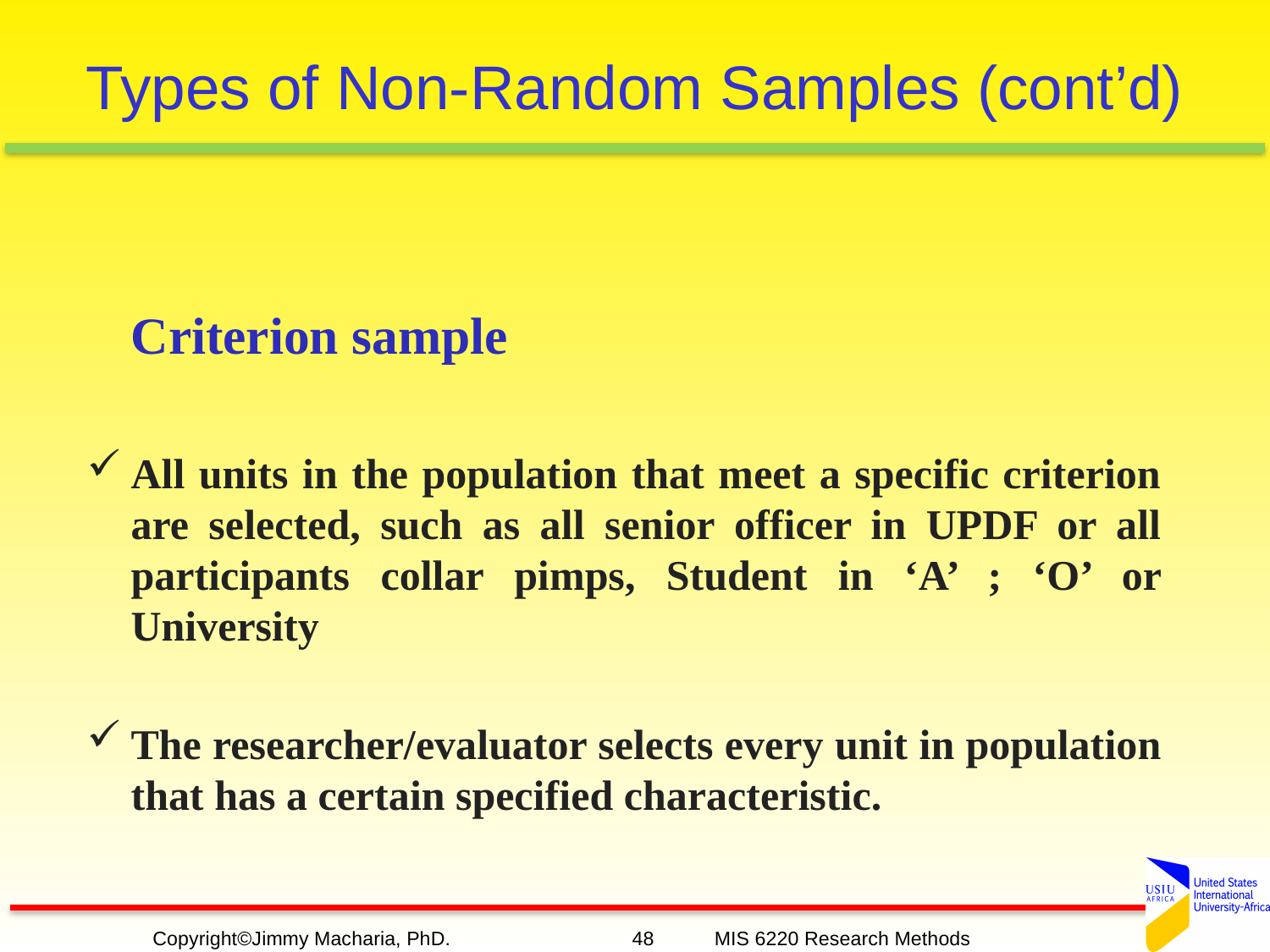

# Types of Non-Random Samples (cont’d)
	Criterion sample

All units in the population that meet a specific criterion are selected, such as all senior officer in UPDF or all participants collar pimps, Student in ‘A’ ; ‘O’ or University

The researcher/evaluator selects every unit in population that has a certain specified characteristic.